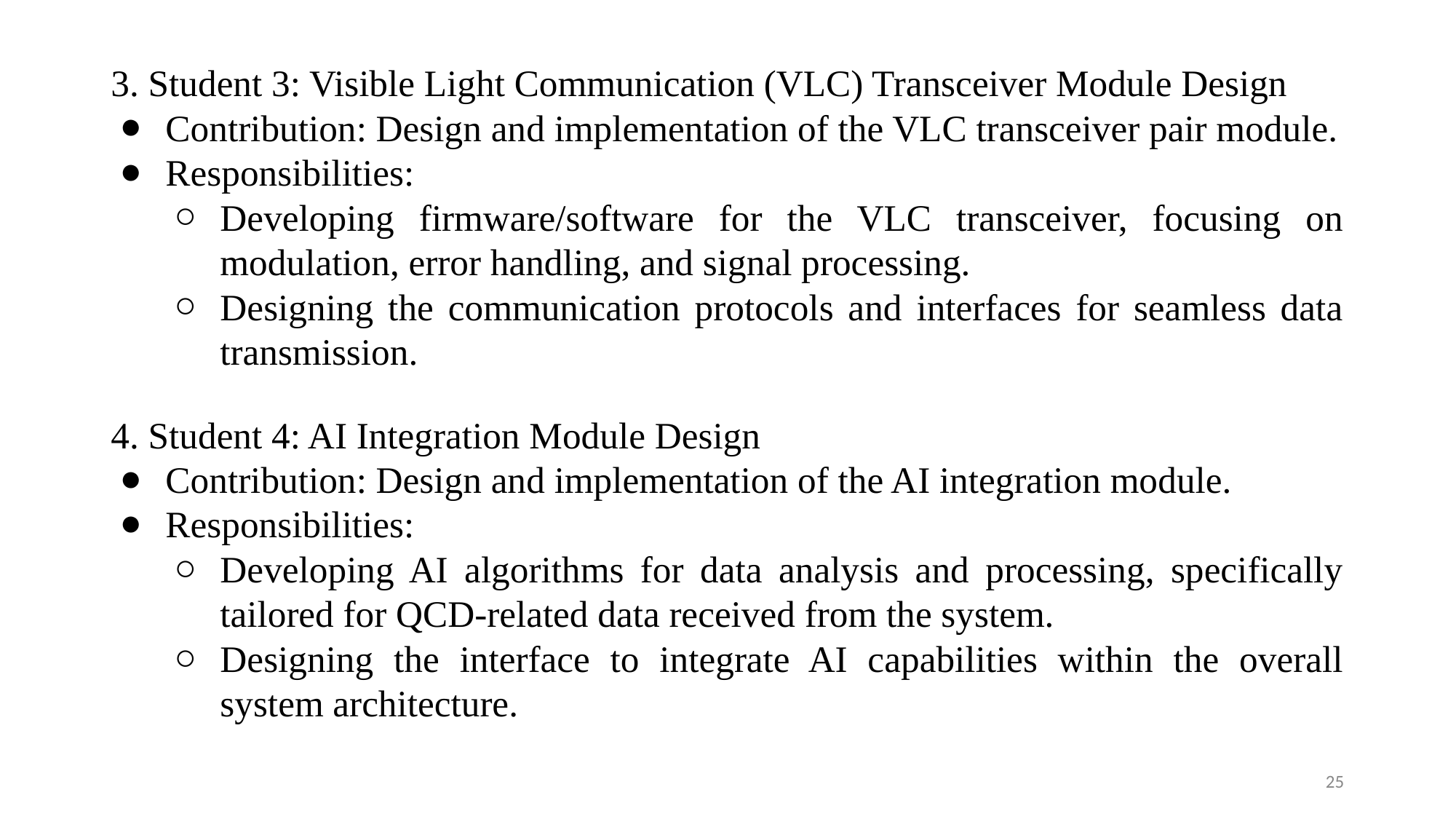

# 3. Student 3: Visible Light Communication (VLC) Transceiver Module Design
Contribution: Design and implementation of the VLC transceiver pair module.
Responsibilities:
Developing firmware/software for the VLC transceiver, focusing on modulation, error handling, and signal processing.
Designing the communication protocols and interfaces for seamless data transmission.

4. Student 4: AI Integration Module Design
Contribution: Design and implementation of the AI integration module.
Responsibilities:
Developing AI algorithms for data analysis and processing, specifically tailored for QCD-related data received from the system.
Designing the interface to integrate AI capabilities within the overall system architecture.

25